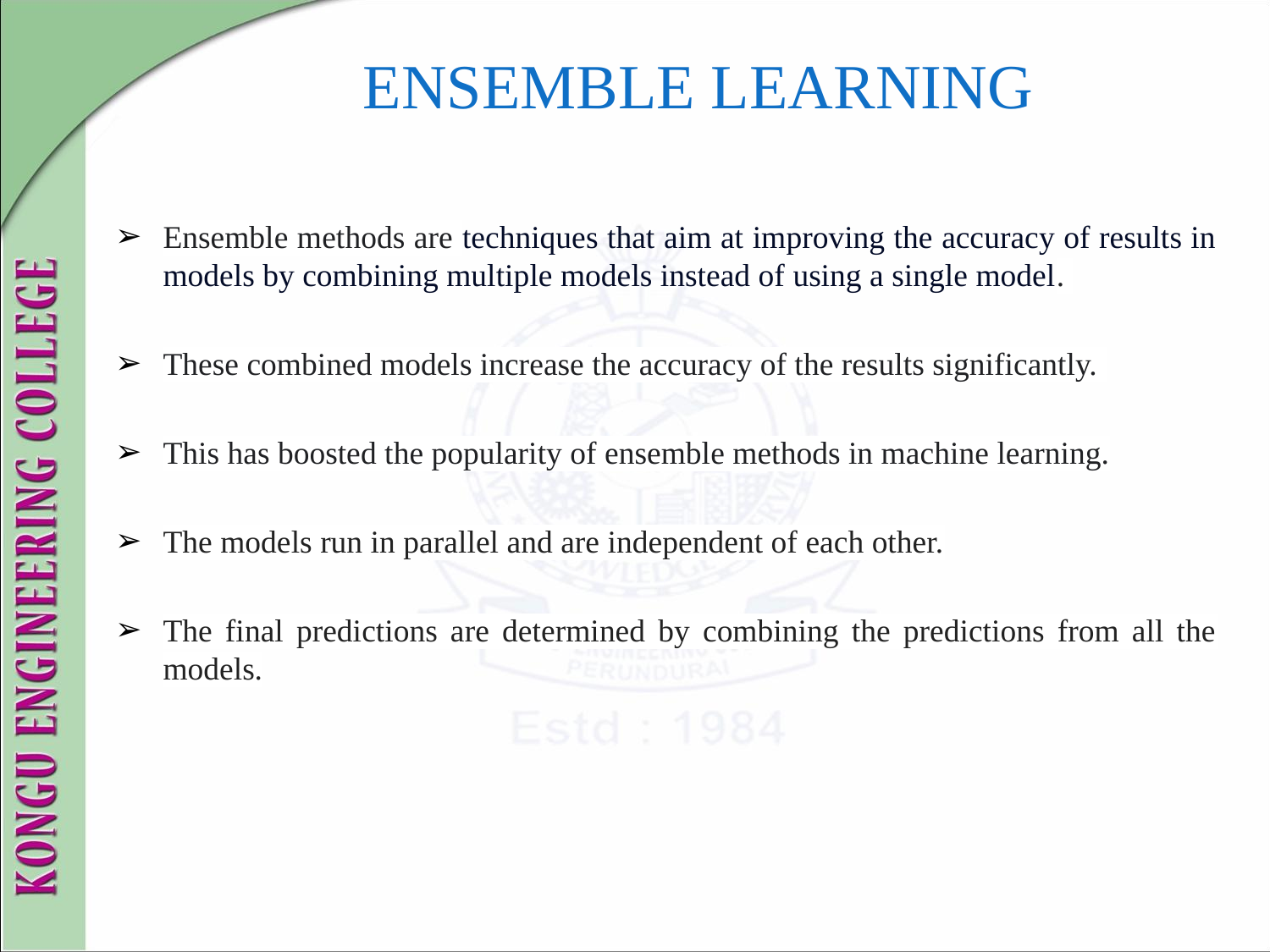

# ENSEMBLE LEARNING

Ensemble methods are techniques that aim at improving the accuracy of results in models by combining multiple models instead of using a single model.

These combined models increase the accuracy of the results significantly.

This has boosted the popularity of ensemble methods in machine learning.

The models run in parallel and are independent of each other.

The final predictions are determined by combining the predictions from all the models.